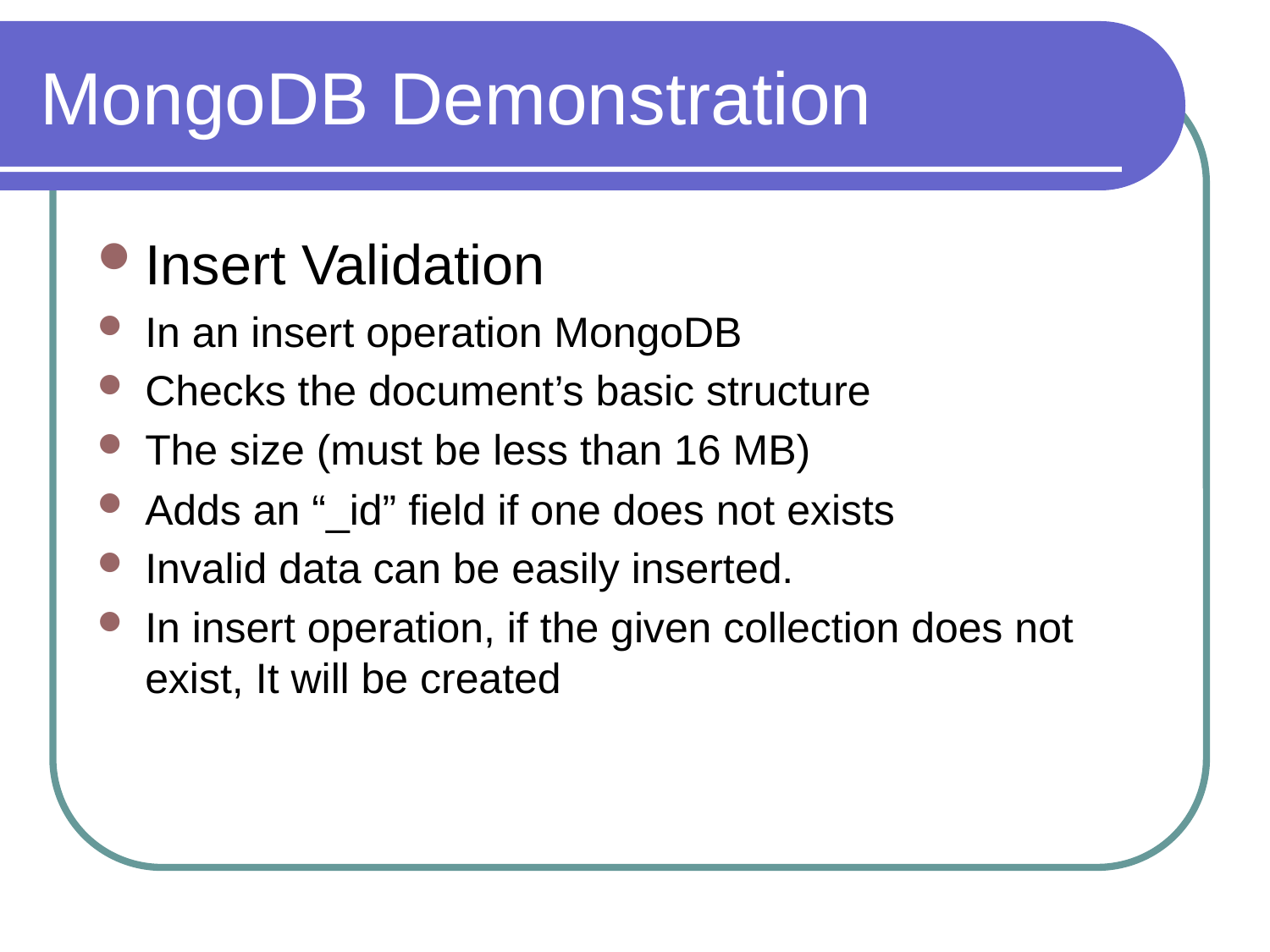

# MongoDB Demonstration
Insert Validation
In an insert operation MongoDB
Checks the document’s basic structure
The size (must be less than 16 MB)
Adds an “_id” field if one does not exists
Invalid data can be easily inserted.
In insert operation, if the given collection does not exist, It will be created